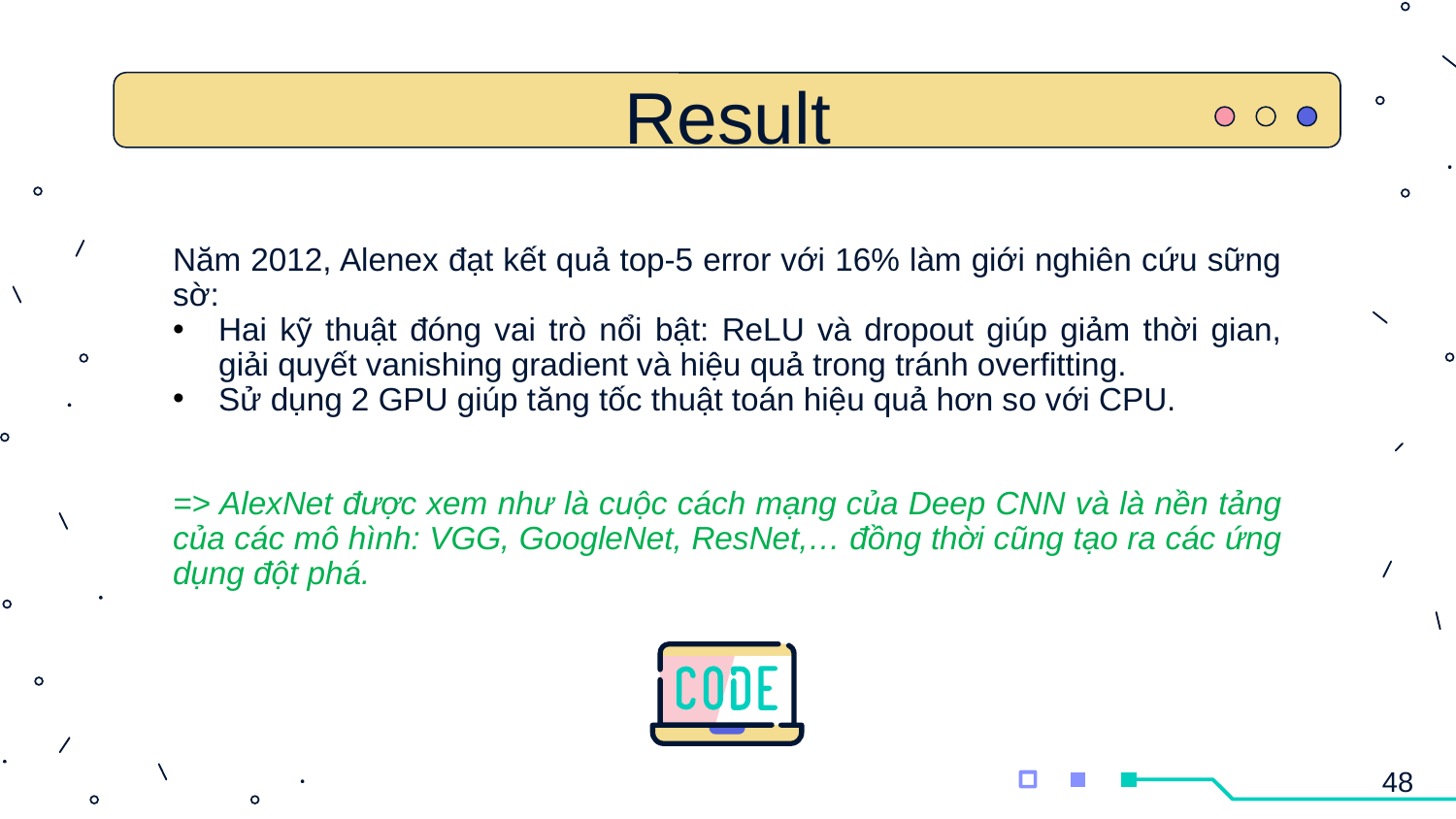

# Result

Năm 2012, Alenex đạt kết quả top-5 error với 16% làm giới nghiên cứu sững sờ:
Hai kỹ thuật đóng vai trò nổi bật: ReLU và dropout giúp giảm thời gian, giải quyết vanishing gradient và hiệu quả trong tránh overfitting.
Sử dụng 2 GPU giúp tăng tốc thuật toán hiệu quả hơn so với CPU.

=> AlexNet được xem như là cuộc cách mạng của Deep CNN và là nền tảng của các mô hình: VGG, GoogleNet, ResNet,… đồng thời cũng tạo ra các ứng dụng đột phá.

48